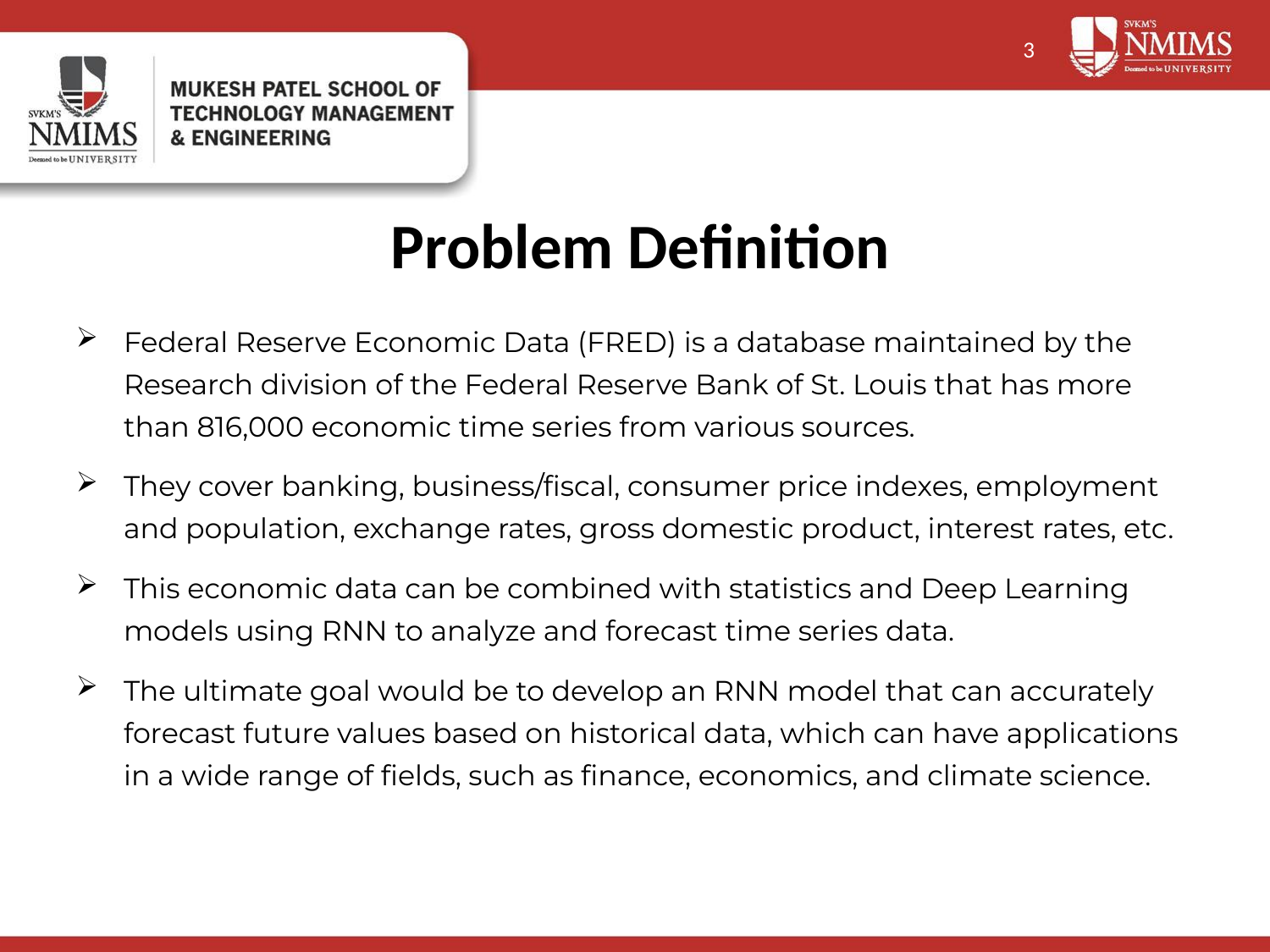

3
Problem Definition
Federal Reserve Economic Data (FRED) is a database maintained by the Research division of the Federal Reserve Bank of St. Louis that has more than 816,000 economic time series from various sources.
They cover banking, business/fiscal, consumer price indexes, employment and population, exchange rates, gross domestic product, interest rates, etc.
This economic data can be combined with statistics and Deep Learning models using RNN to analyze and forecast time series data.
The ultimate goal would be to develop an RNN model that can accurately forecast future values based on historical data, which can have applications in a wide range of fields, such as finance, economics, and climate science.